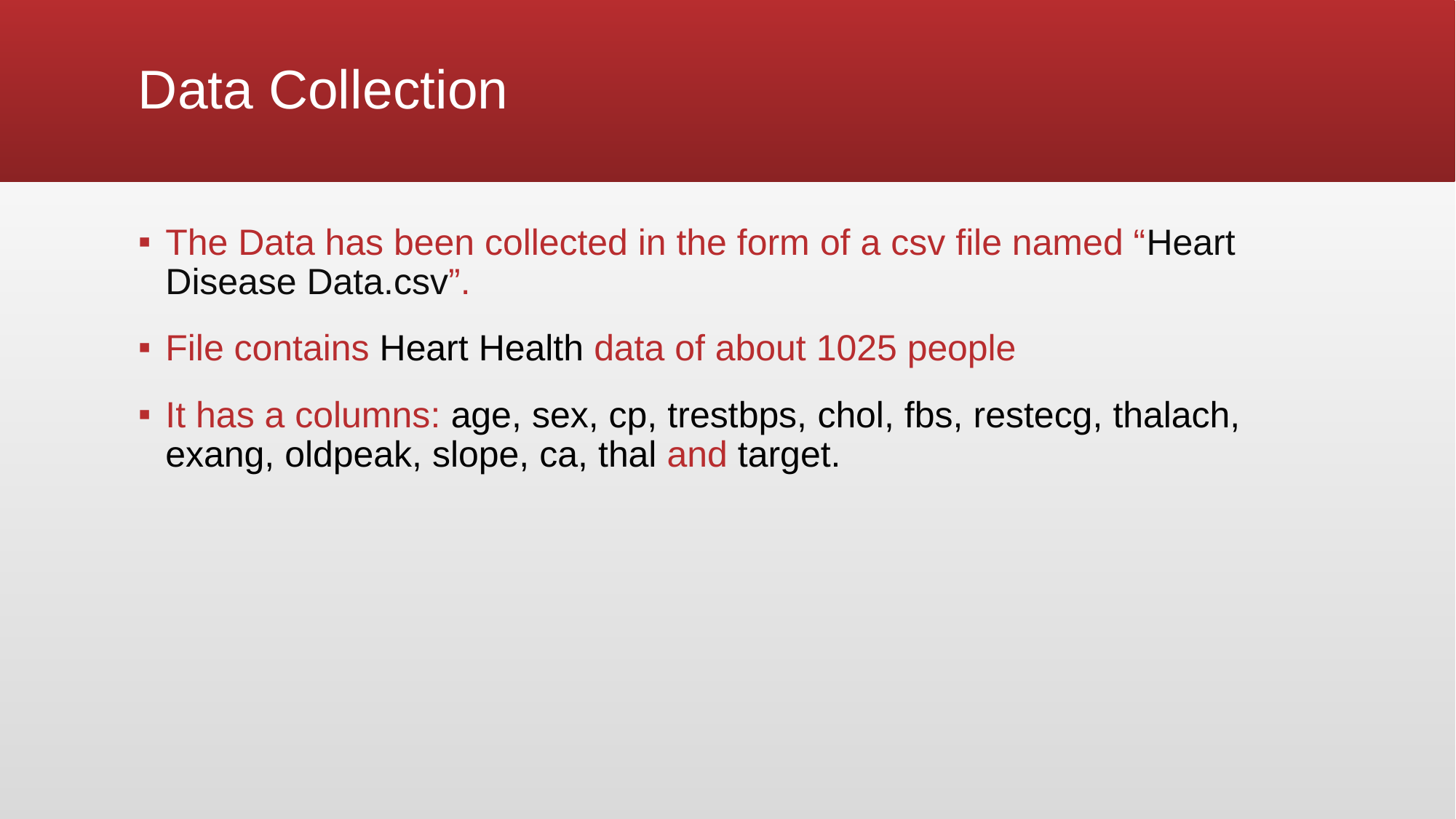

# Data Collection
The Data has been collected in the form of a csv file named “Heart Disease Data.csv”.
File contains Heart Health data of about 1025 people
It has a columns: age, sex, cp, trestbps, chol, fbs, restecg, thalach, exang, oldpeak, slope, ca, thal and target.